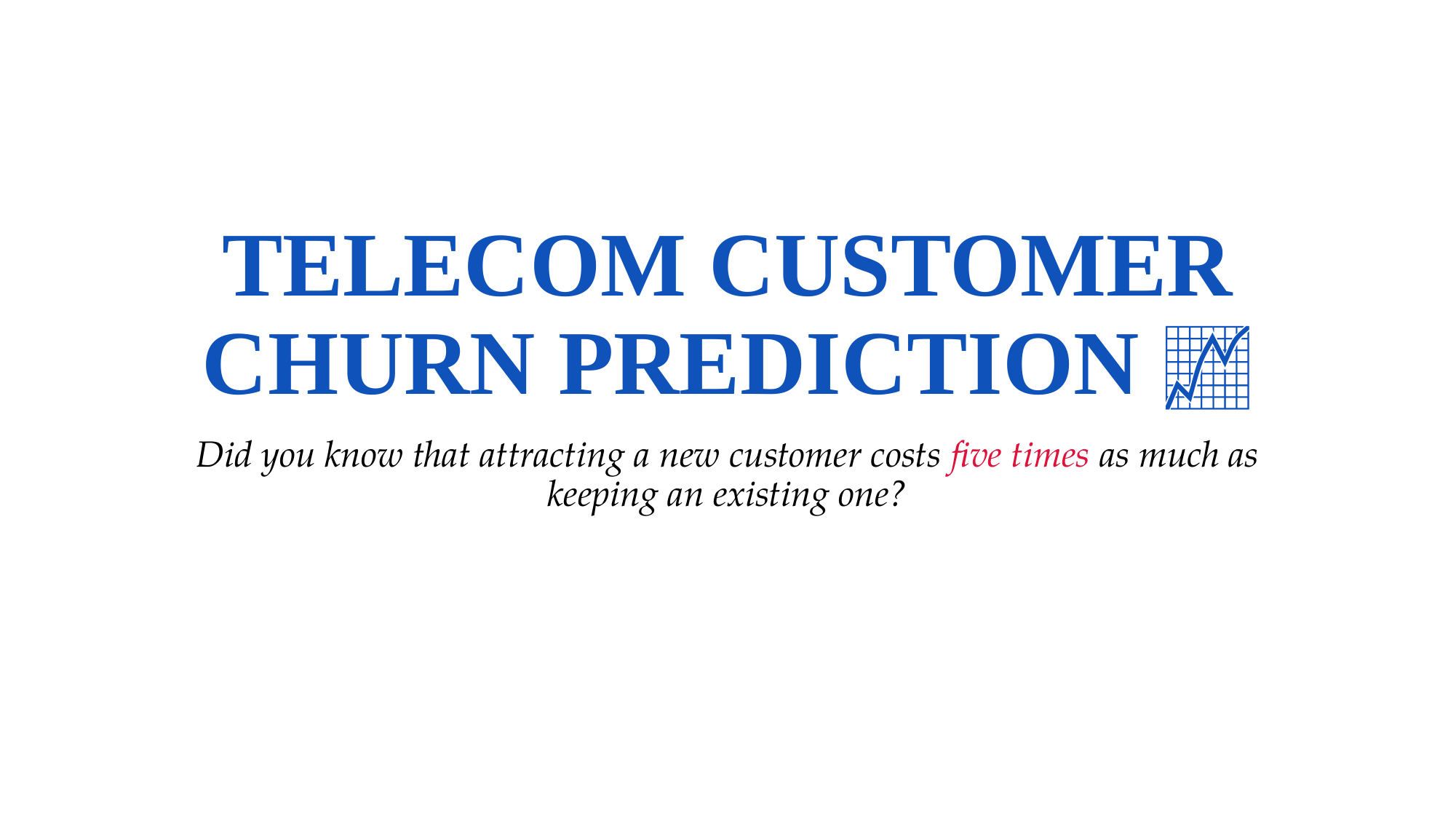

# TELECOM CUSTOMER CHURN PREDICTION 📈
Did you know that attracting a new customer costs five times as much as keeping an existing one?